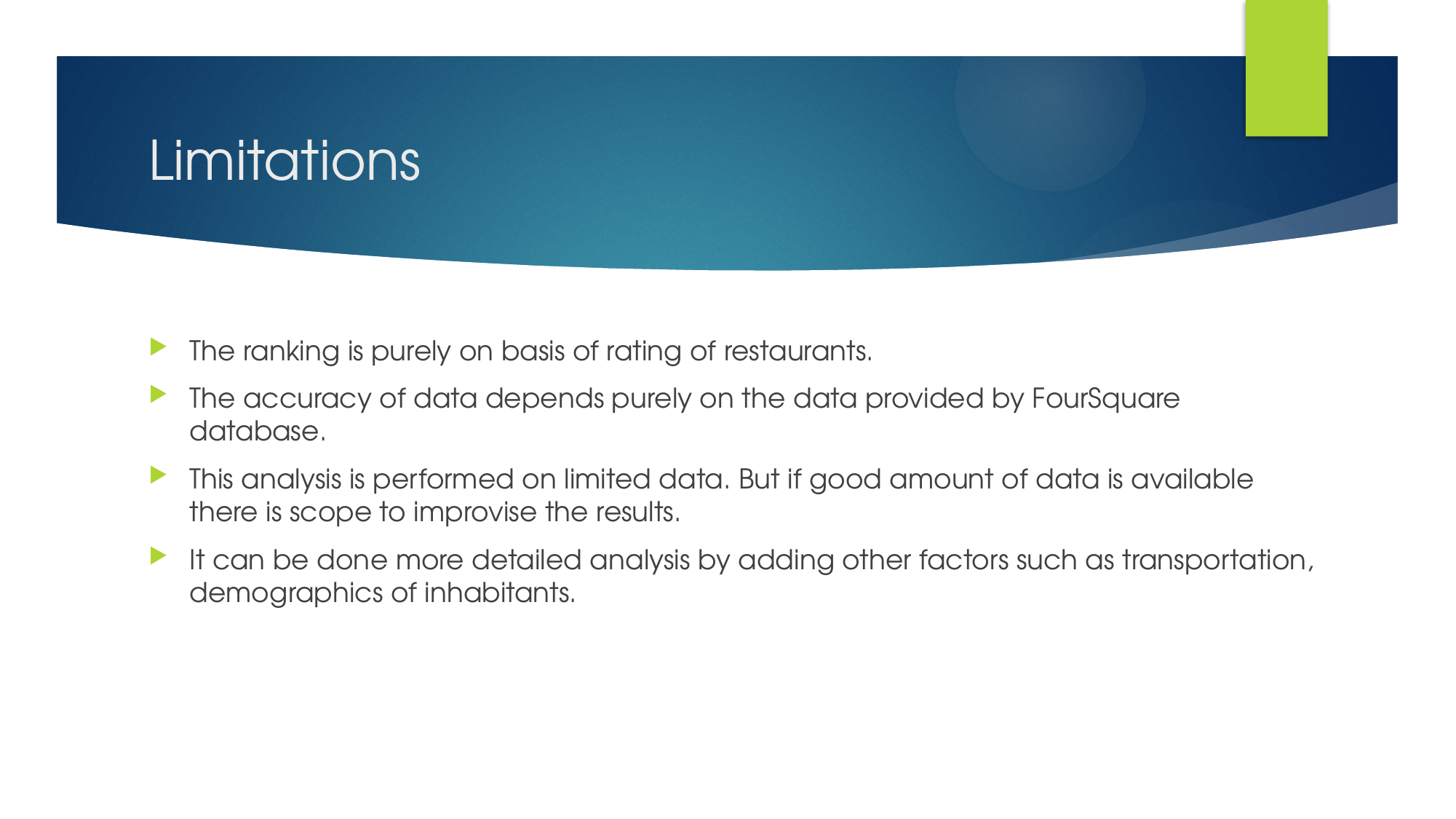

# Limitations
The ranking is purely on basis of rating of restaurants.
The accuracy of data depends purely on the data provided by FourSquare database.
This analysis is performed on limited data. But if good amount of data is available there is scope to improvise the results.
It can be done more detailed analysis by adding other factors such as transportation, demographics of inhabitants.